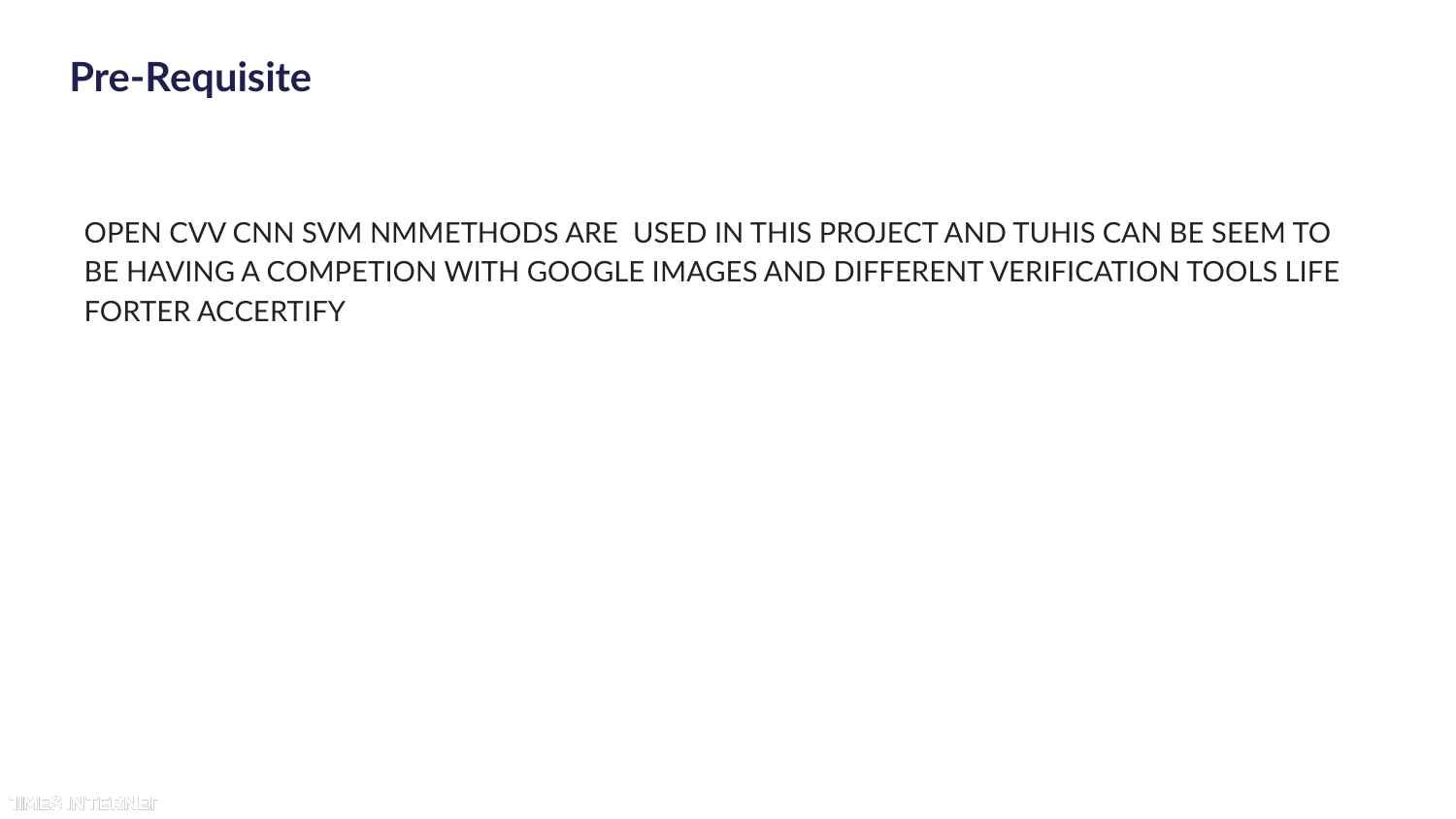

# Pre-Requisite
OPEN CVV CNN SVM NMMETHODS ARE  USED IN THIS PROJECT AND TUHIS CAN BE SEEM TO BE HAVING A COMPETION WITH GOOGLE IMAGES AND DIFFERENT VERIFICATION TOOLS LIFE FORTER ACCERTIFY